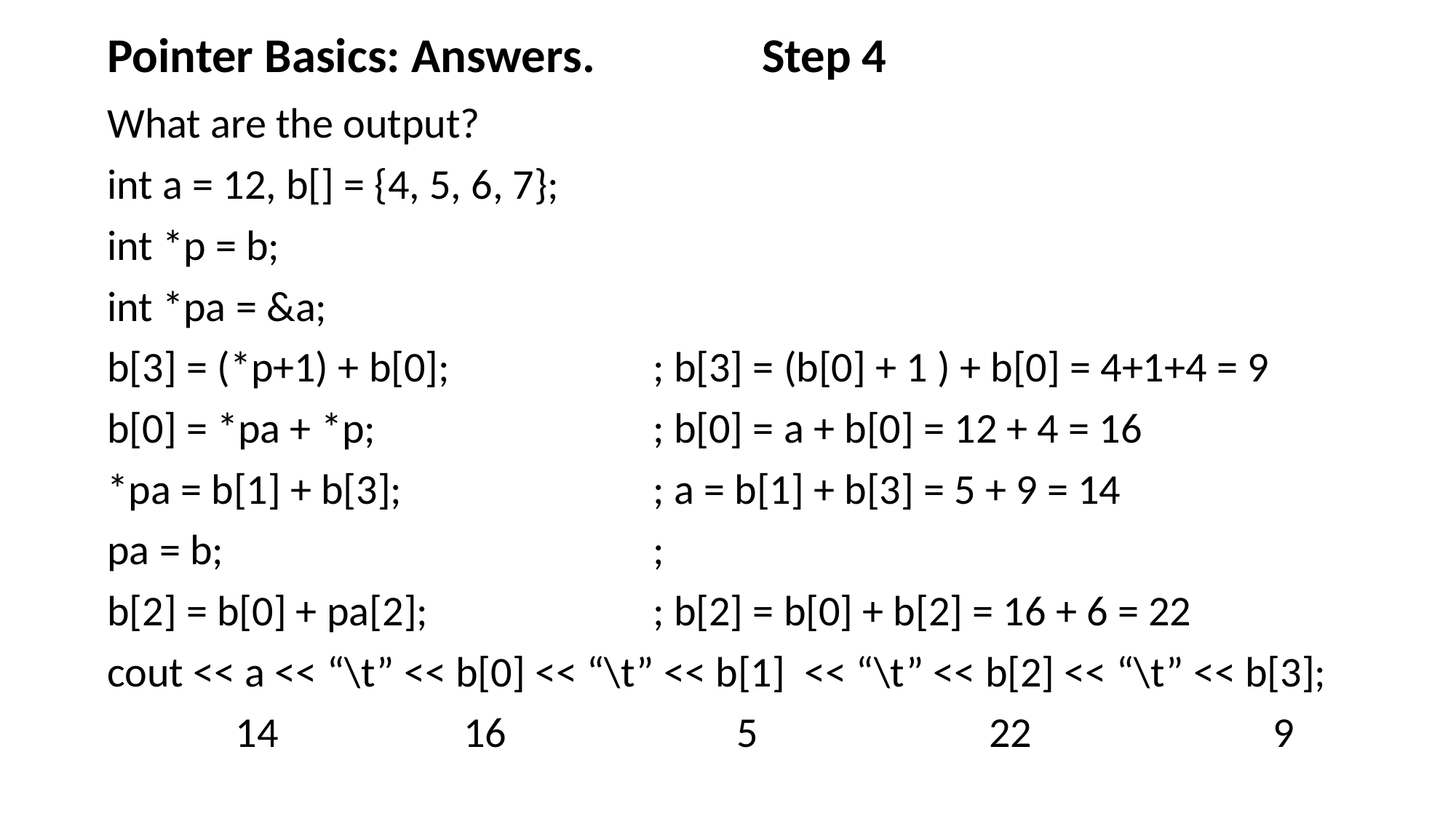

Pointer Basics: Answers.		Step 4
What are the output?
int a = 12, b[] = {4, 5, 6, 7};
int *p = b;
int *pa = &a;
b[3] = (*p+1) + b[0];		; b[3] = (b[0] + 1 ) + b[0] = 4+1+4 = 9
b[0] = *pa + *p;			; b[0] = a + b[0] = 12 + 4 = 16
*pa = b[1] + b[3];			; a = b[1] + b[3] = 5 + 9 = 14
pa = b;				;
b[2] = b[0] + pa[2];			; b[2] = b[0] + b[2] = 16 + 6 = 22
cout << a << “\t” << b[0] << “\t” << b[1]  << “\t” << b[2] << “\t” << b[3];
	  14		   16	                    5                        22                         9